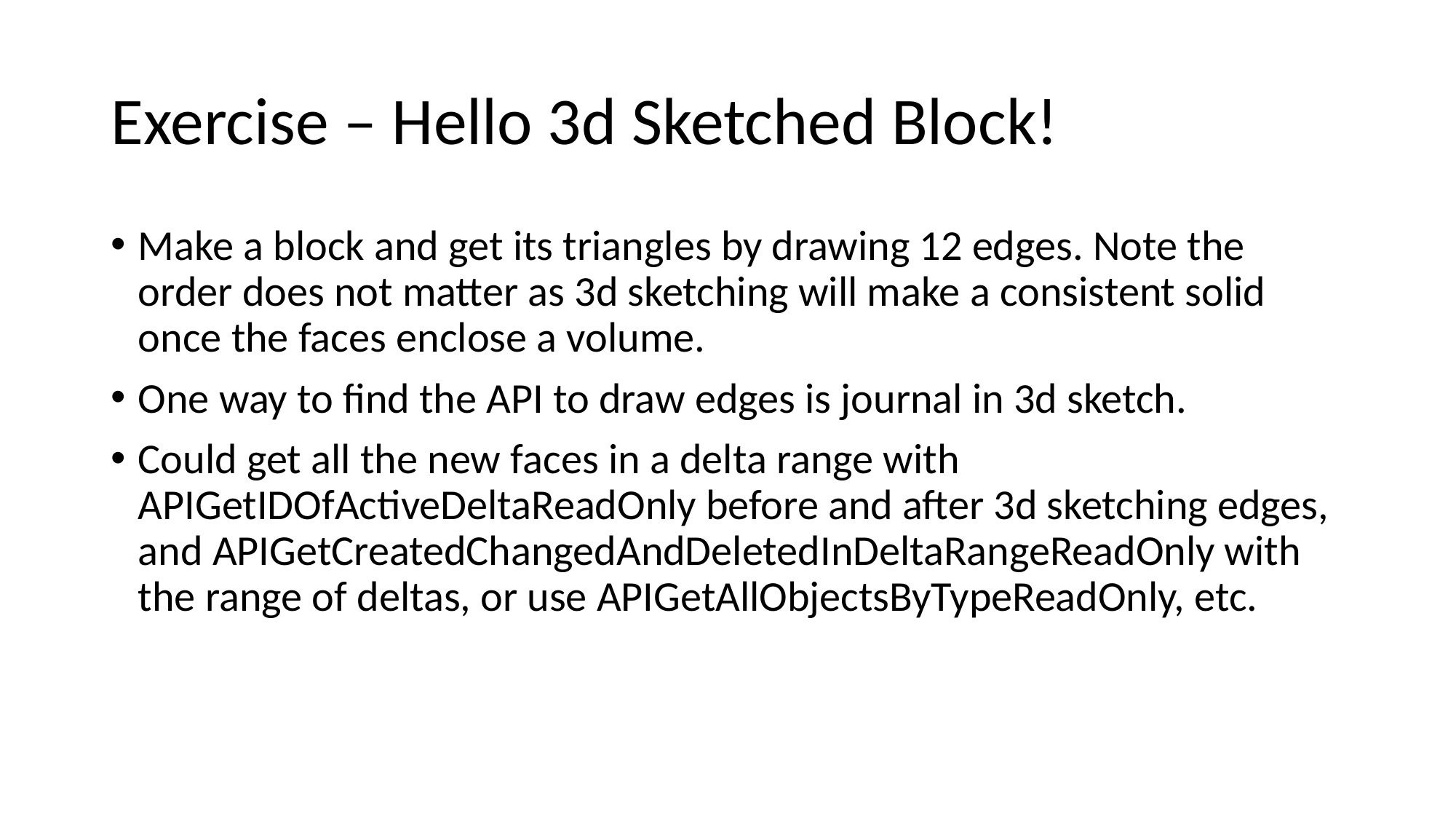

# Exercise – Hello 3d Sketched Block!
Make a block and get its triangles by drawing 12 edges. Note the order does not matter as 3d sketching will make a consistent solid once the faces enclose a volume.
One way to find the API to draw edges is journal in 3d sketch.
Could get all the new faces in a delta range with APIGetIDOfActiveDeltaReadOnly before and after 3d sketching edges, and APIGetCreatedChangedAndDeletedInDeltaRangeReadOnly with the range of deltas, or use APIGetAllObjectsByTypeReadOnly, etc.